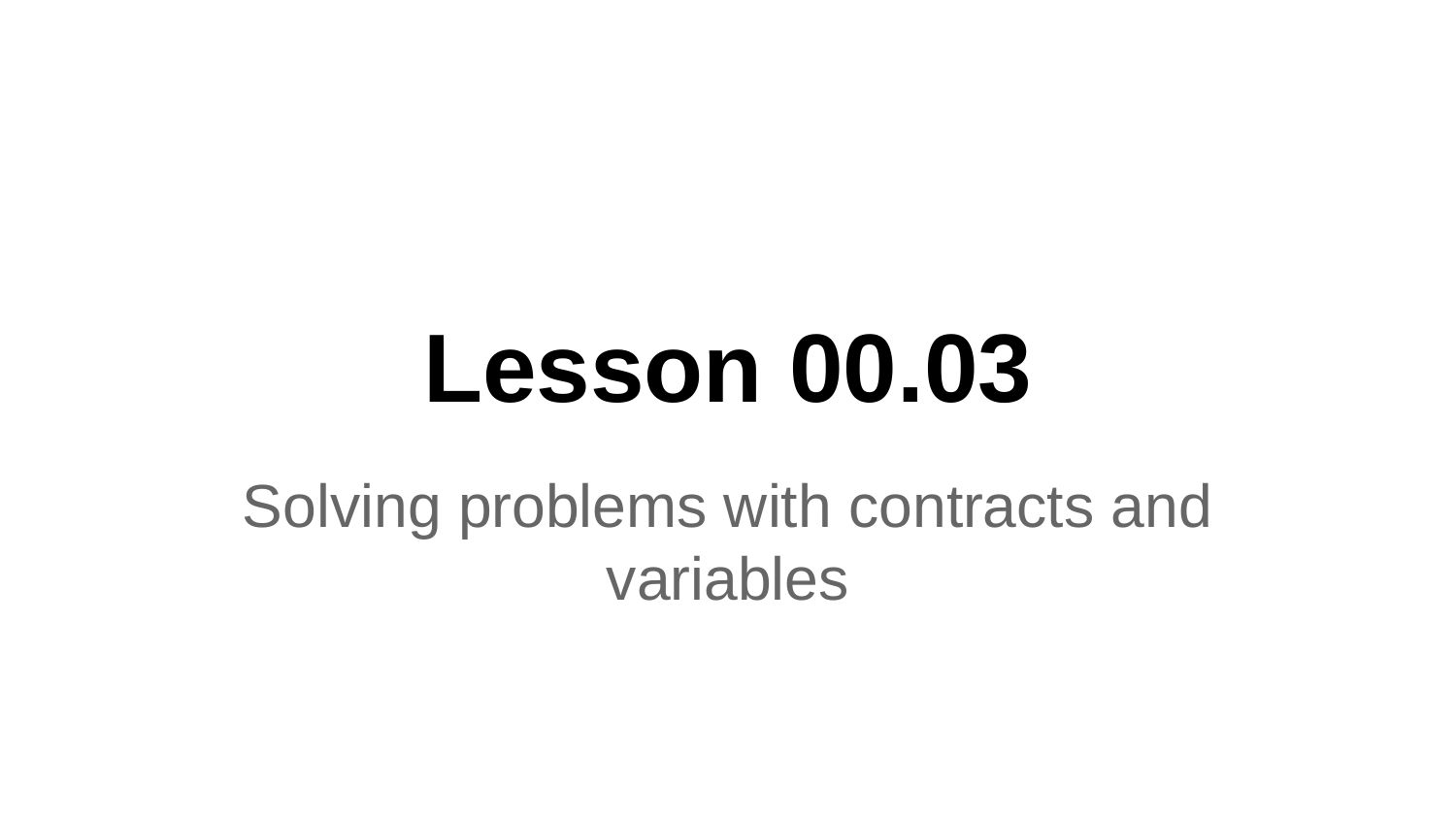

# Lesson 00.03
Solving problems with contracts and variables